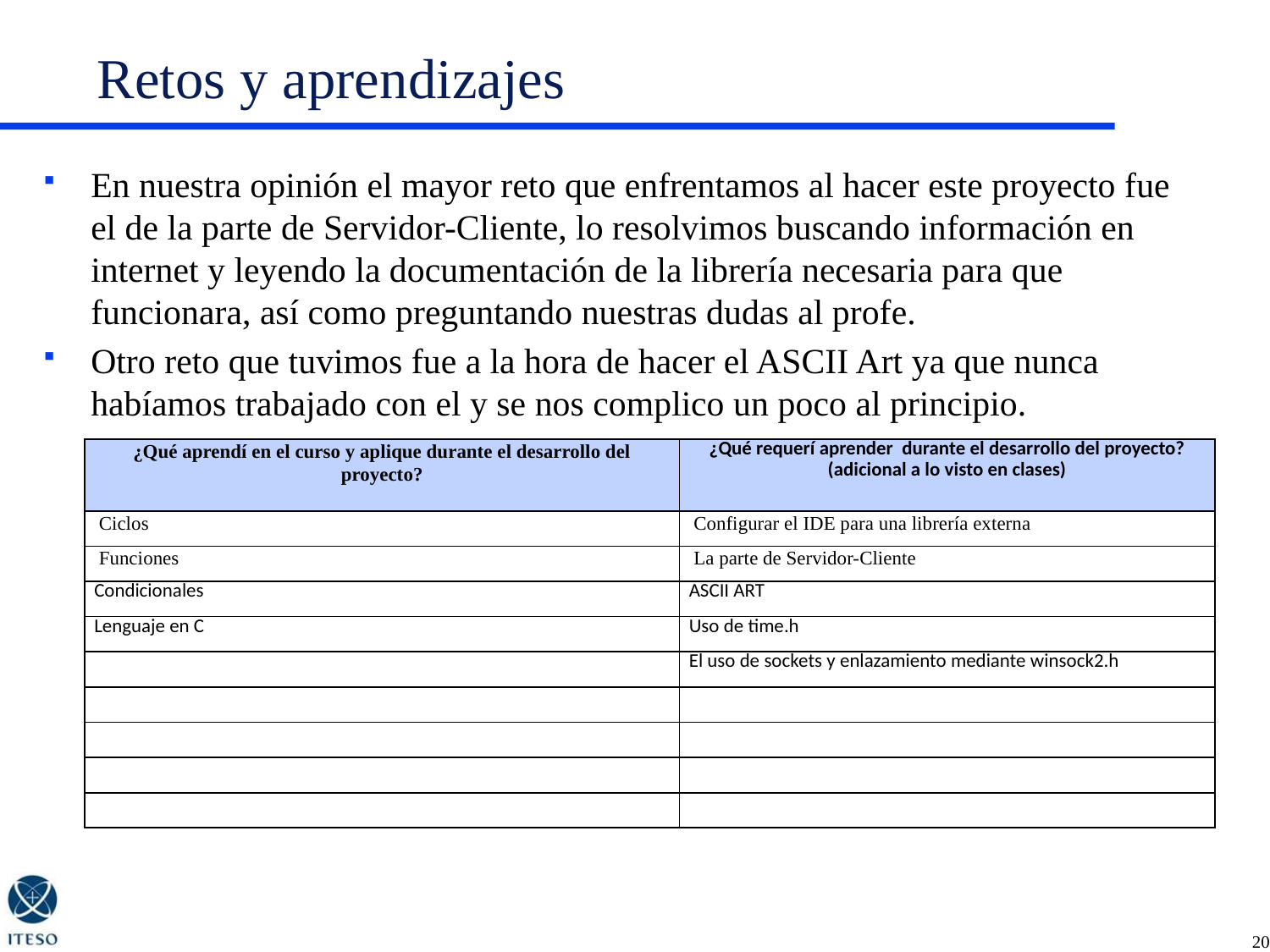

# Retos y aprendizajes
En nuestra opinión el mayor reto que enfrentamos al hacer este proyecto fue el de la parte de Servidor-Cliente, lo resolvimos buscando información en internet y leyendo la documentación de la librería necesaria para que funcionara, así como preguntando nuestras dudas al profe.
Otro reto que tuvimos fue a la hora de hacer el ASCII Art ya que nunca habíamos trabajado con el y se nos complico un poco al principio.
| ¿Qué aprendí en el curso y aplique durante el desarrollo del proyecto? | ¿Qué requerí aprender durante el desarrollo del proyecto? (adicional a lo visto en clases) |
| --- | --- |
| Ciclos | Configurar el IDE para una librería externa |
| Funciones | La parte de Servidor-Cliente |
| Condicionales | ASCII ART |
| Lenguaje en C | Uso de time.h |
|  | El uso de sockets y enlazamiento mediante winsock2.h |
|  |  |
|  |  |
|  |  |
|  |  |